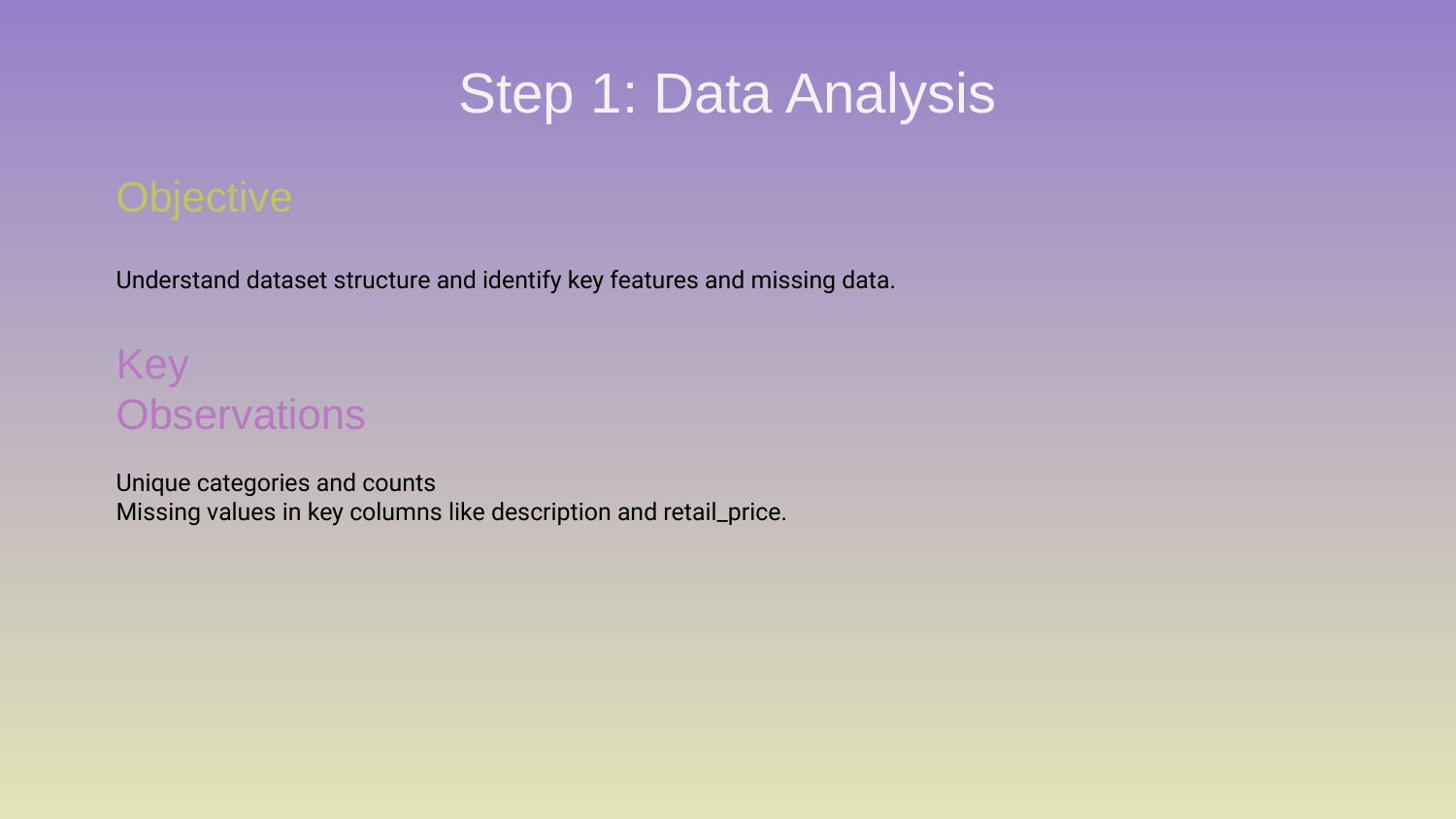

# Step 1: Data Analysis
Objective
Understand dataset structure and identify key features and missing data.
Key Observations
Unique categories and counts
Missing values in key columns like description and retail_price.